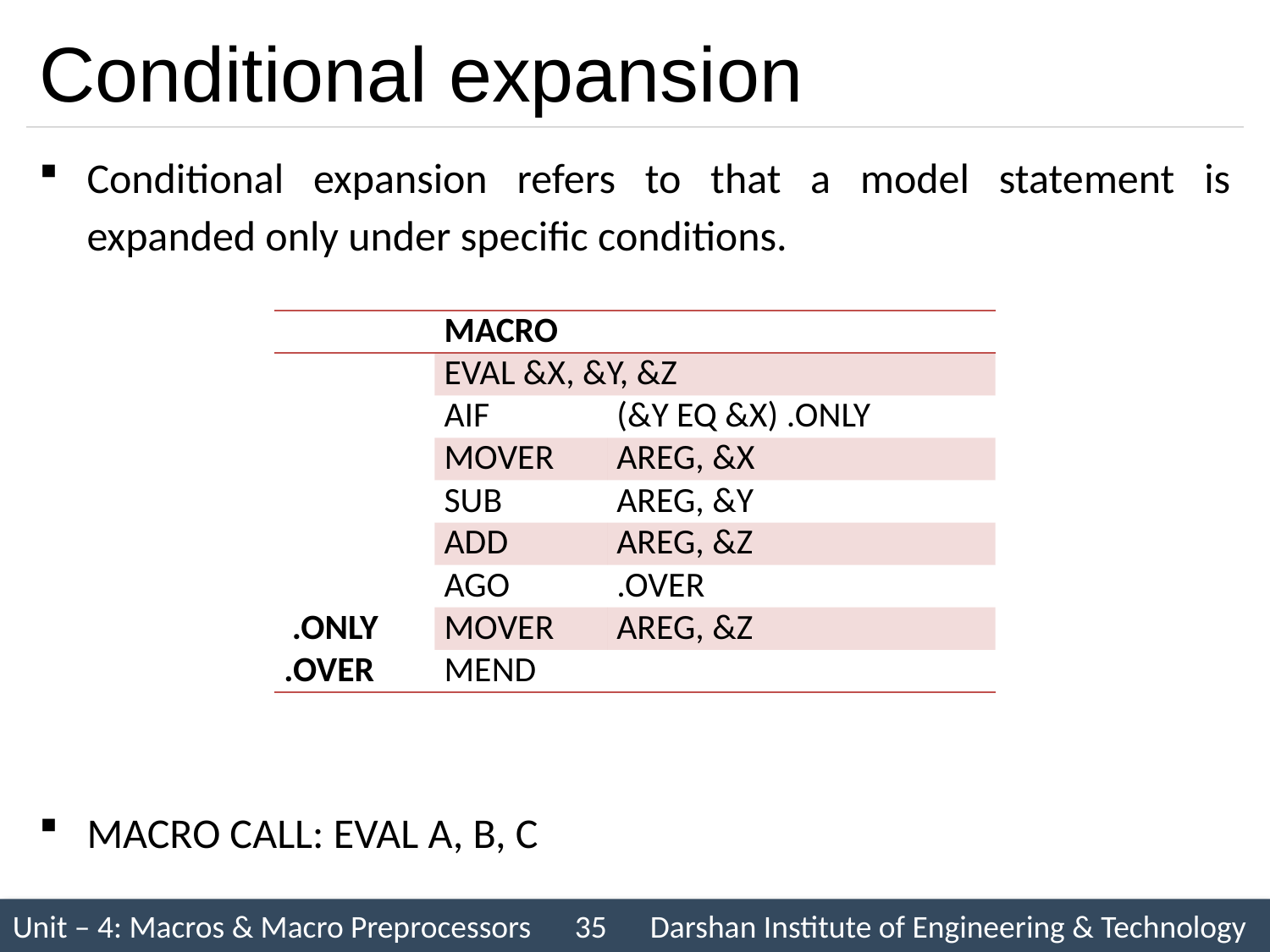

# Conditional expansion
Conditional expansion refers to that a model statement is expanded only under specific conditions.

MACRO CALL: EVAL A, B, C

|  | MACRO |  |
| --- | --- | --- |
|  | EVAL &X, &Y, &Z |  |
|  | AIF | (&Y EQ &X) .ONLY |
|  | MOVER | AREG, &X |
|  | SUB | AREG, &Y |
|  | ADD | AREG, &Z |
|  | AGO | .OVER |
| .ONLY | MOVER | AREG, &Z |
| .OVER | MEND |  |